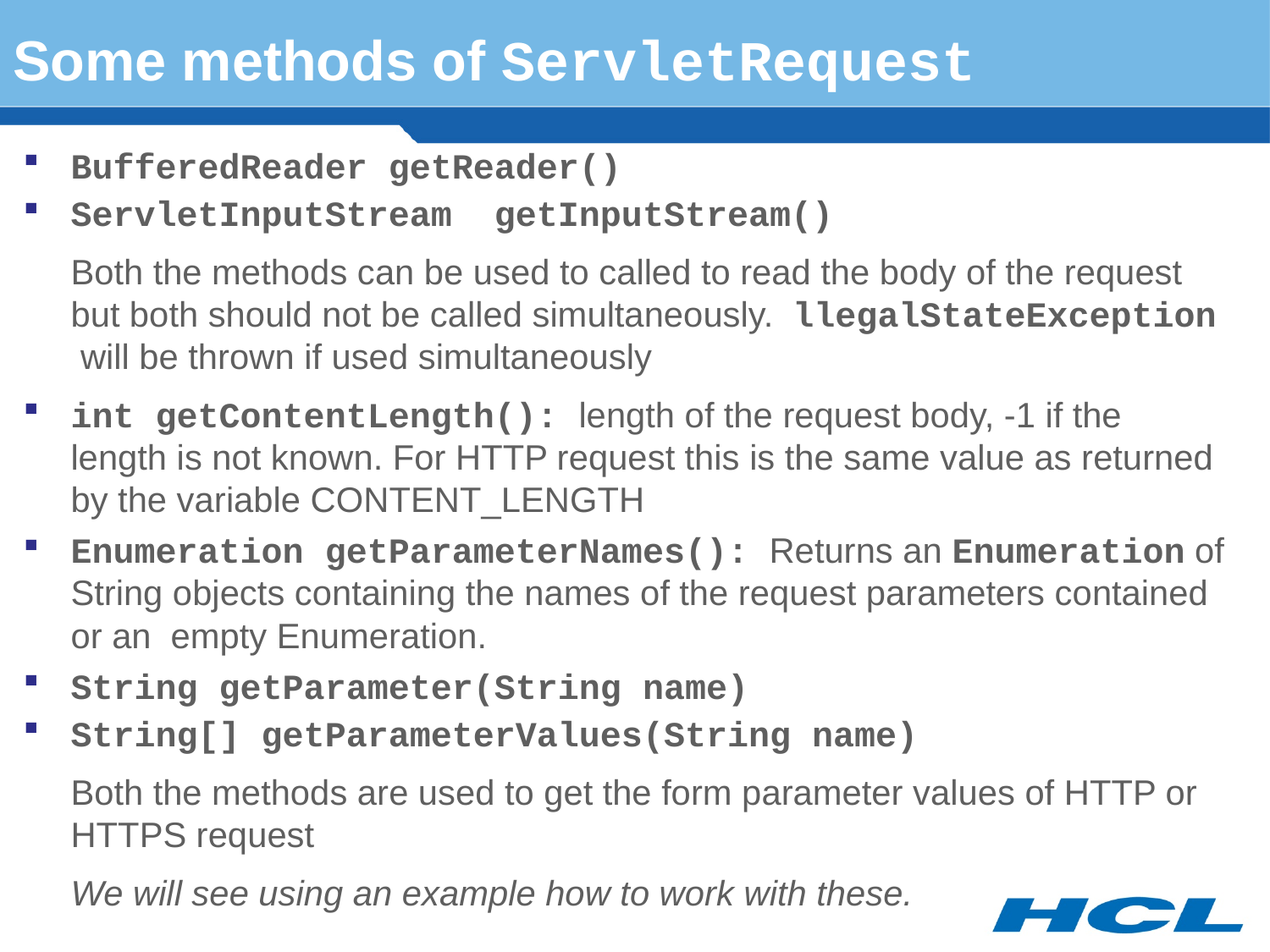

# Some methods of ServletRequest
BufferedReader getReader()
ServletInputStream  getInputStream()
	Both the methods can be used to called to read the body of the request but both should not be called simultaneously.  llegalStateException  will be thrown if used simultaneously
int getContentLength(): length of the request body, -1 if the length is not known. For HTTP request this is the same value as returned by the variable CONTENT_LENGTH
Enumeration getParameterNames(): Returns an Enumeration of String objects containing the names of the request parameters contained or an  empty Enumeration.
String getParameter(String name)
String[] getParameterValues(String name)
	Both the methods are used to get the form parameter values of HTTP or HTTPS request
	We will see using an example how to work with these.